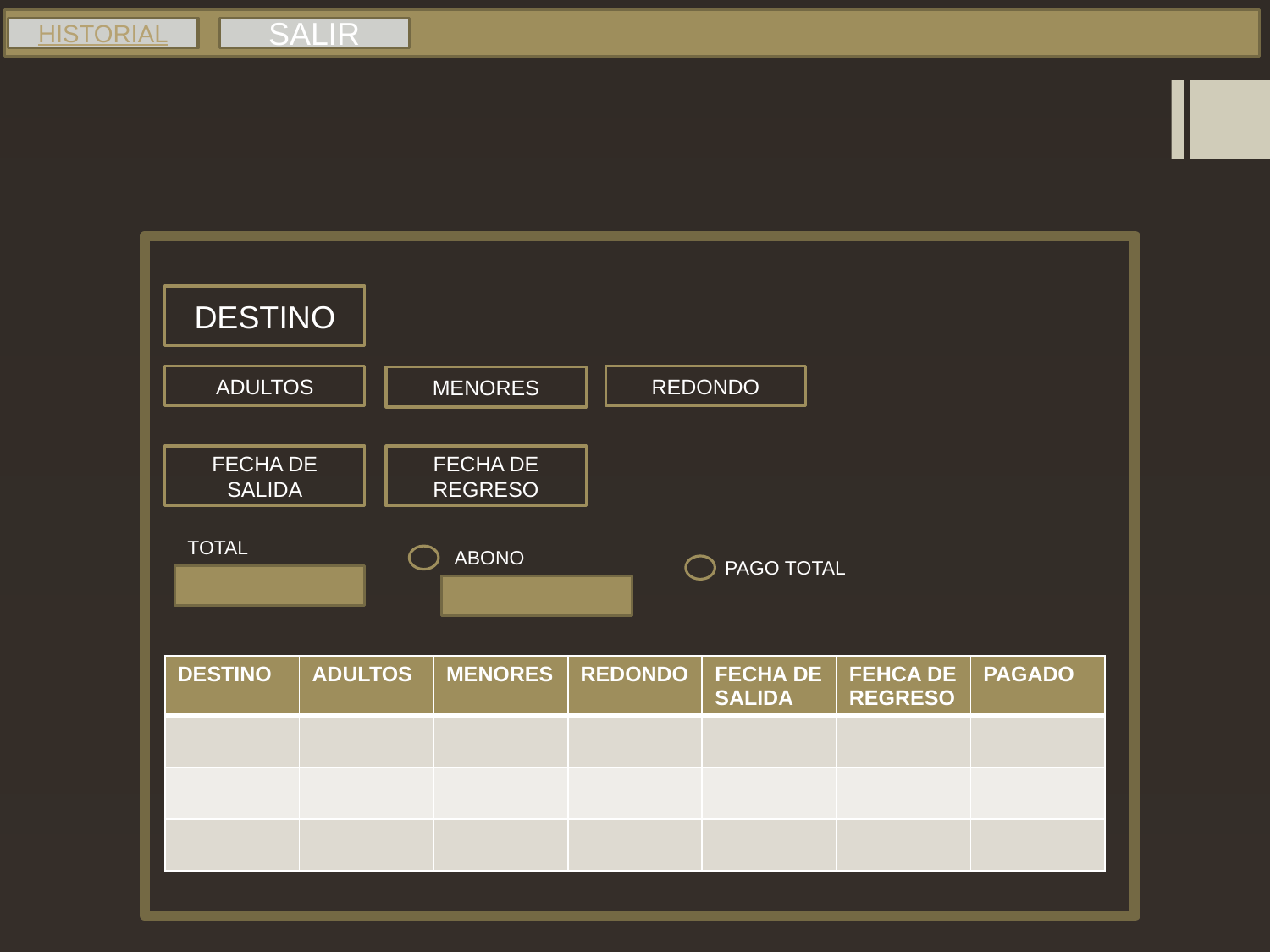

HISTORIAL
SALIR

DESTINO
ADULTOS
REDONDO
MENORES
FECHA DE SALIDA
FECHA DE REGRESO
TOTAL
ABONO

PAGO TOTAL

| DESTINO | ADULTOS | MENORES | REDONDO | FECHA DE SALIDA | FEHCA DE REGRESO | PAGADO |
| --- | --- | --- | --- | --- | --- | --- |
|  |  |  |  |  |  |  |
|  |  |  |  |  |  |  |
|  |  |  |  |  |  |  |